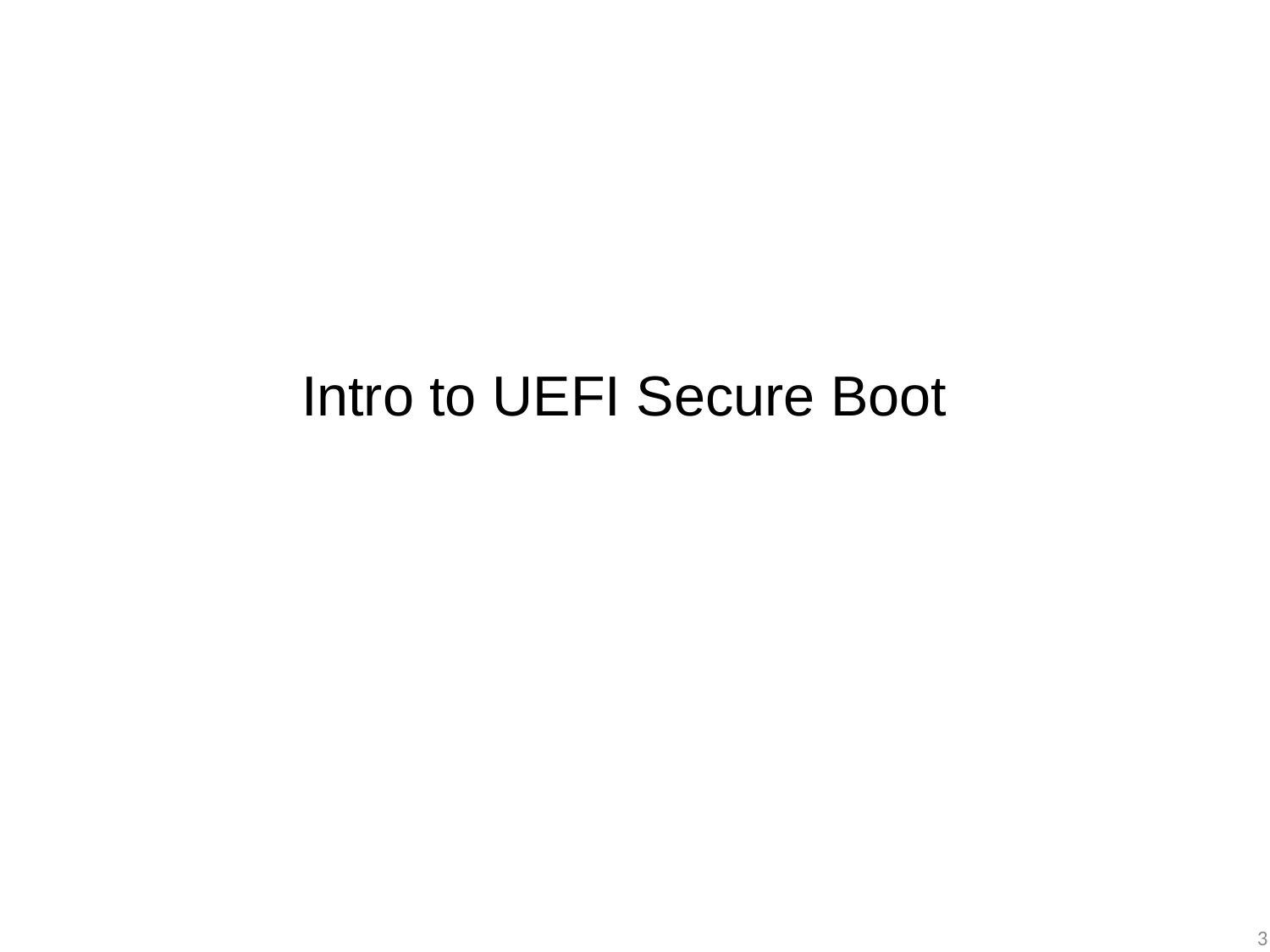

# Intro to UEFI Secure Boot
3